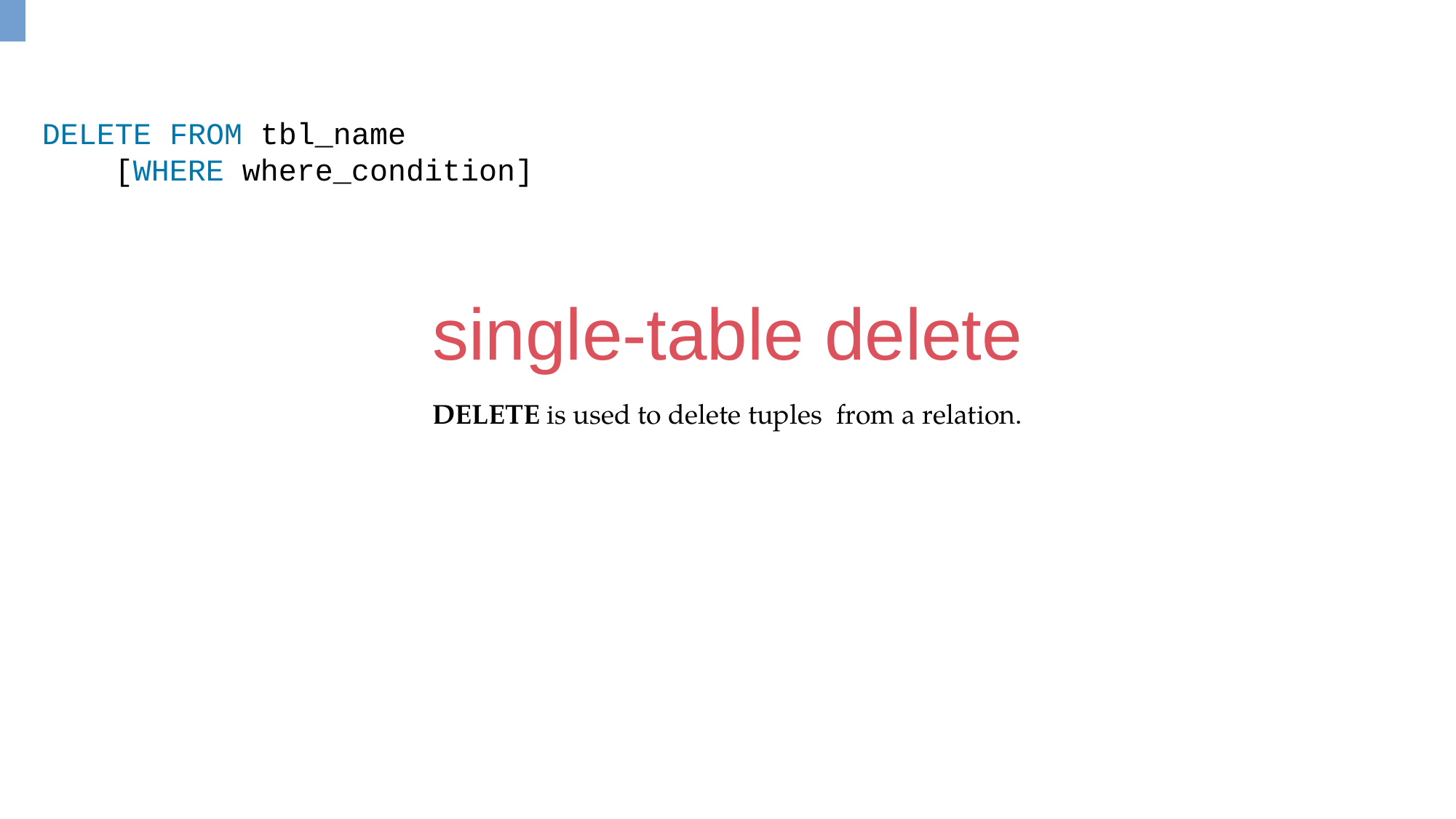

DELETE FROM tbl_name
    [WHERE where_condition]
single-table delete
DELETE is used to delete tuples  from a relation.